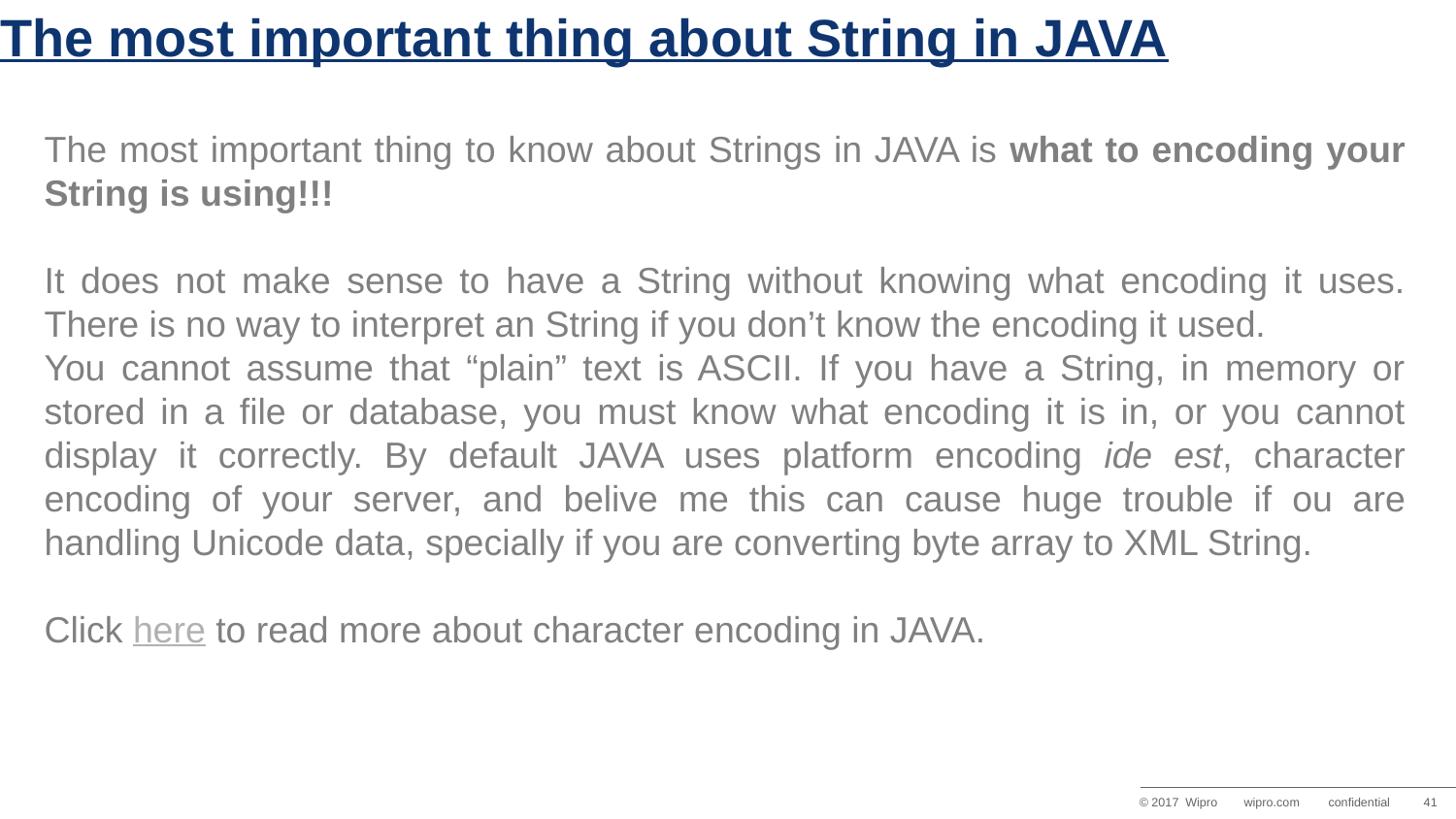

# The most important thing about String in JAVA
The most important thing to know about Strings in JAVA is what to encoding your String is using!!!

It does not make sense to have a String without knowing what encoding it uses. There is no way to interpret an String if you don’t know the encoding it used.
You cannot assume that “plain” text is ASCII. If you have a String, in memory or stored in a file or database, you must know what encoding it is in, or you cannot display it correctly. By default JAVA uses platform encoding ide est, character encoding of your server, and belive me this can cause huge trouble if ou are handling Unicode data, specially if you are converting byte array to XML String.

Click here to read more about character encoding in JAVA.